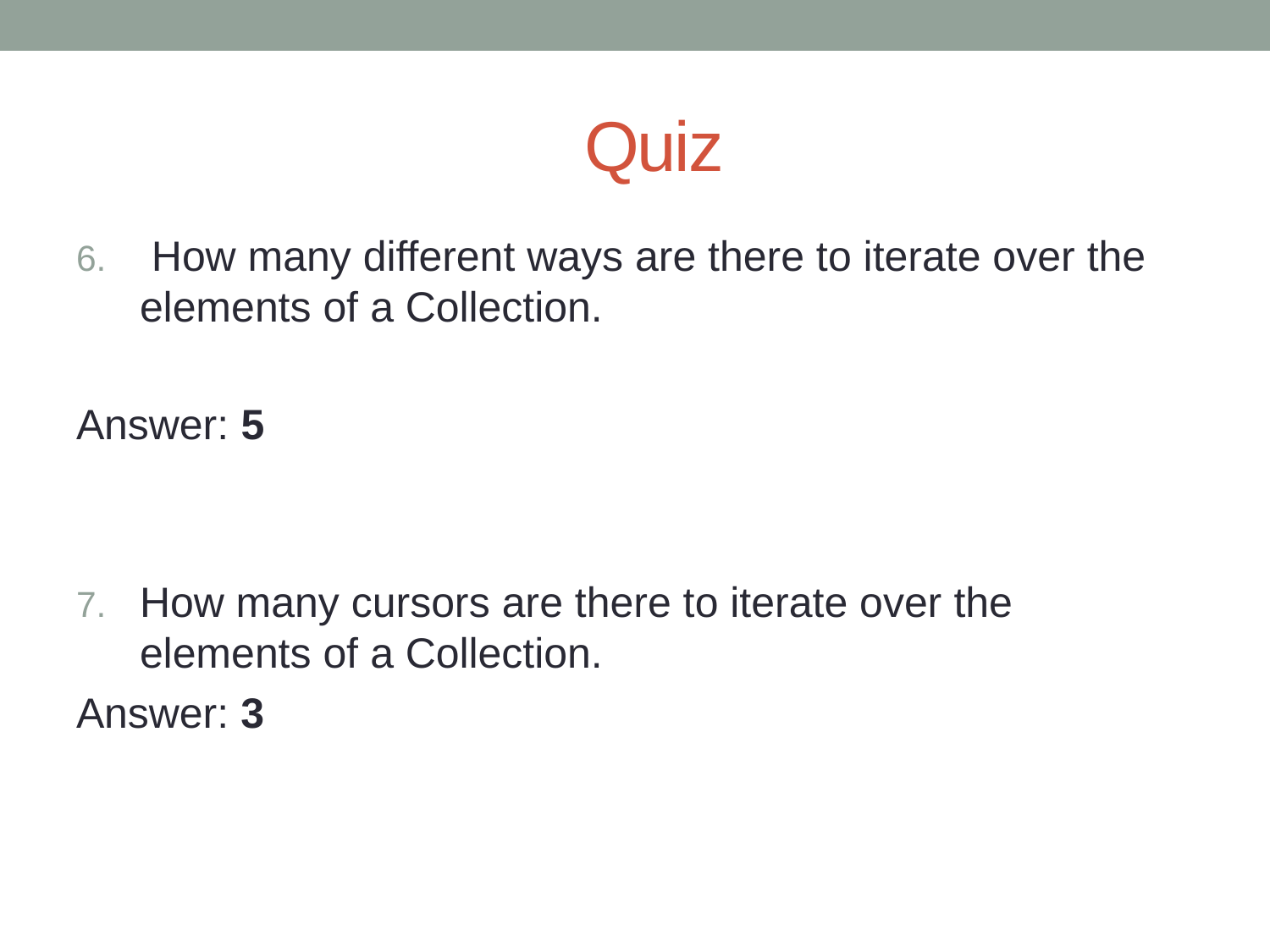

# Quiz
 How many different ways are there to iterate over the elements of a Collection.

Answer: 5

How many cursors are there to iterate over the elements of a Collection.
Answer: 3